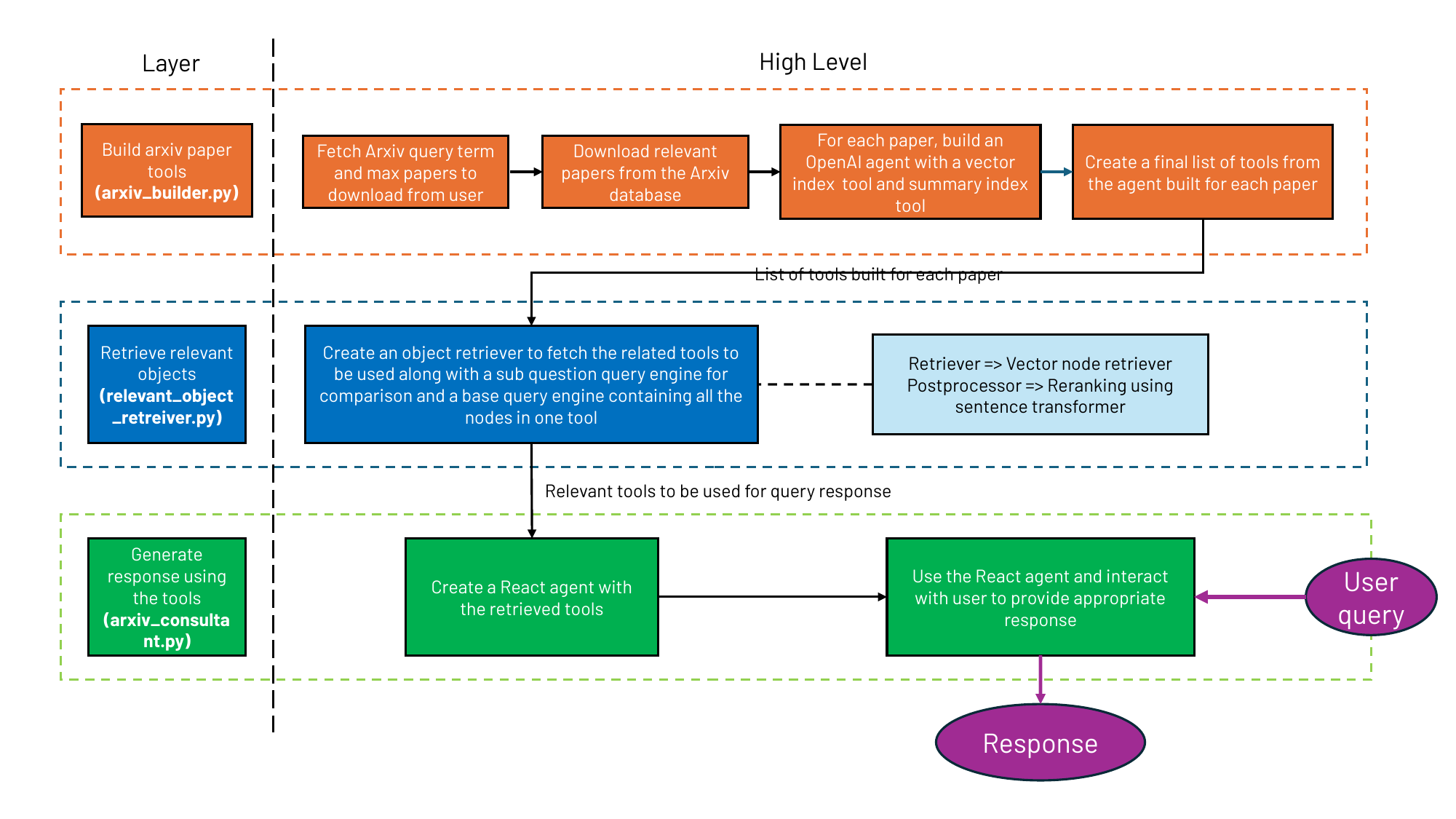

High Level
Layer

Build arxiv paper tools (arxiv_builder.py)
For each paper, build an OpenAI agent with a vector index  tool and summary index tool
Create a final list of tools from the agent built for each paper
Fetch Arxiv query term and max papers to download from user
Download relevant papers from the Arxiv database
List of tools built for each paper

Retrieve relevant objects (relevant_object_retreiver.py)
Create an object retriever to fetch the related tools to be used along with a sub question query engine for comparison and a base query engine containing all the nodes in one tool
Retriever => Vector node retriever
Postprocessor => Reranking using sentence transformer
Relevant tools to be used for query response

Generate response using the tools
(arxiv_consultant.py)
Create a React agent with the retrieved tools
Use the React agent and interact with user to provide appropriate response
User query
Response